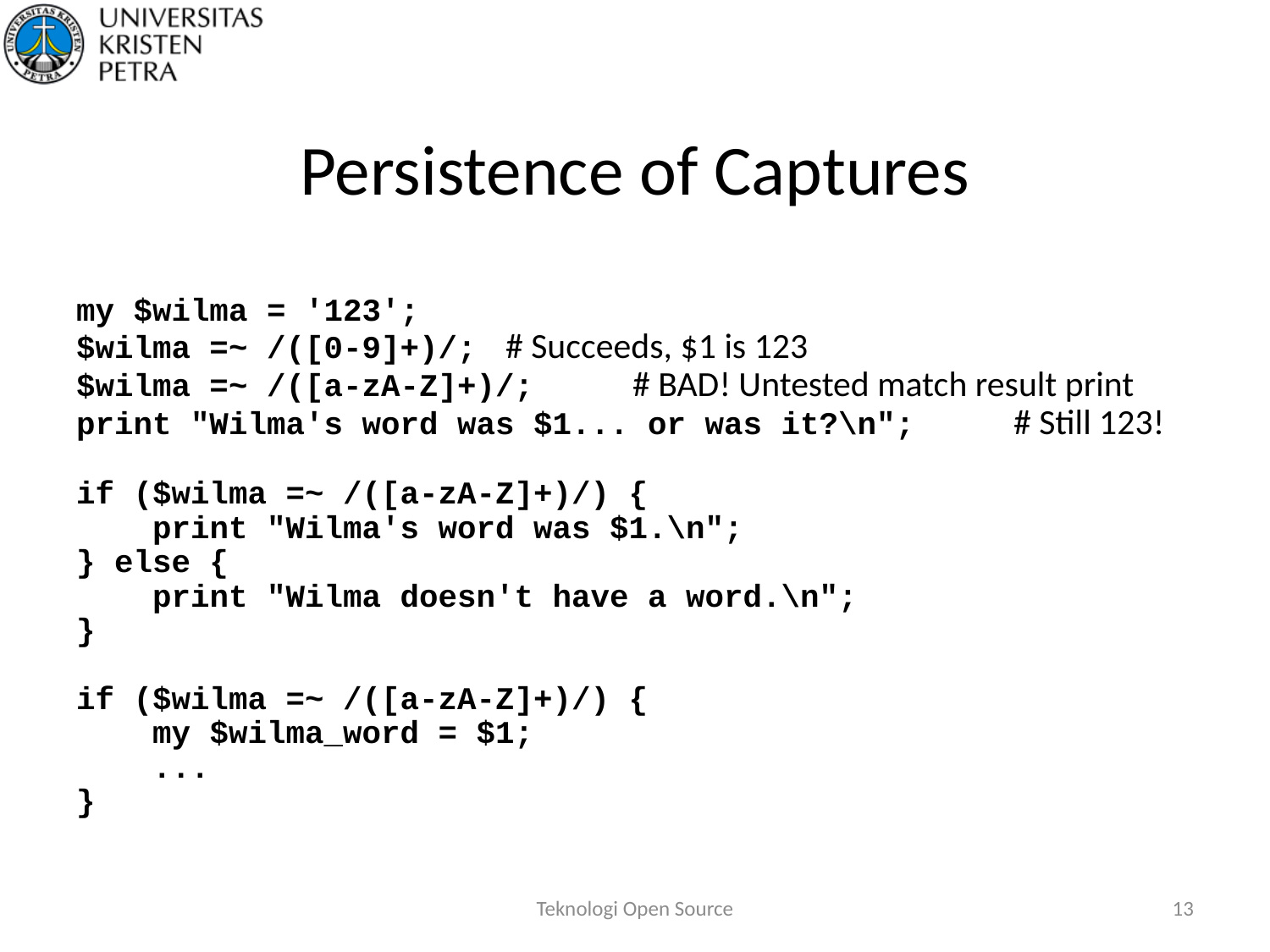

# Persistence of Captures

my $wilma = '123';
$wilma =~ /([0-9]+)/;	# Succeeds, $1 is 123
$wilma =~ /([a-zA-Z]+)/;	# BAD! Untested match result print
print "Wilma's word was $1... or was it?\n";	# Still 123!

if ($wilma =~ /([a-zA-Z]+)/) {
    print "Wilma's word was $1.\n";
} else {
    print "Wilma doesn't have a word.\n";
}

if ($wilma =~ /([a-zA-Z]+)/) {
    my $wilma_word = $1;
    ...
}
Teknologi Open Source
13